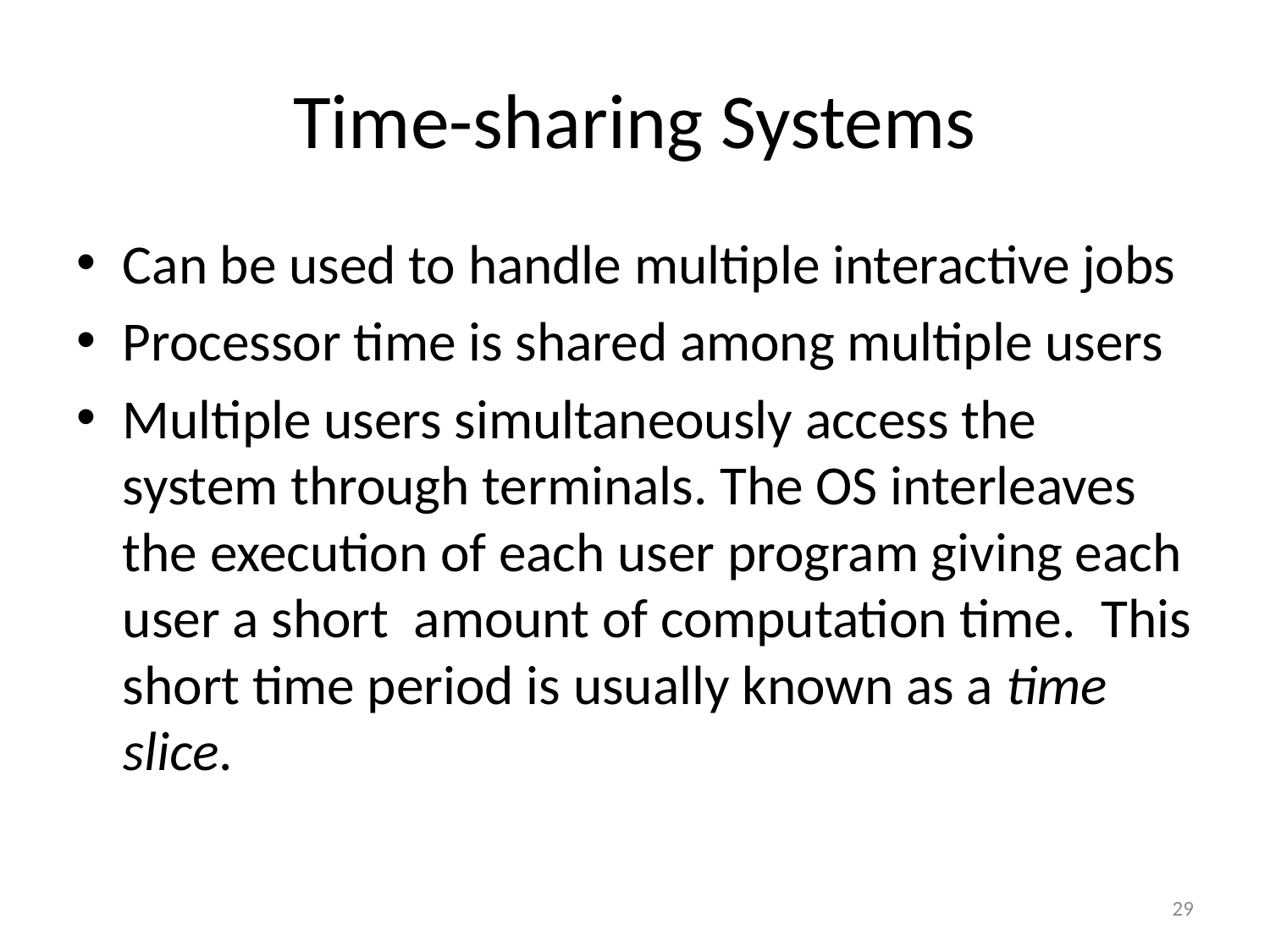

# Time-sharing Systems
Can be used to handle multiple interactive jobs
Processor time is shared among multiple users
Multiple users simultaneously access the system through terminals. The OS interleaves the execution of each user program giving each user a short  amount of computation time.  This short time period is usually known as a time slice.

29